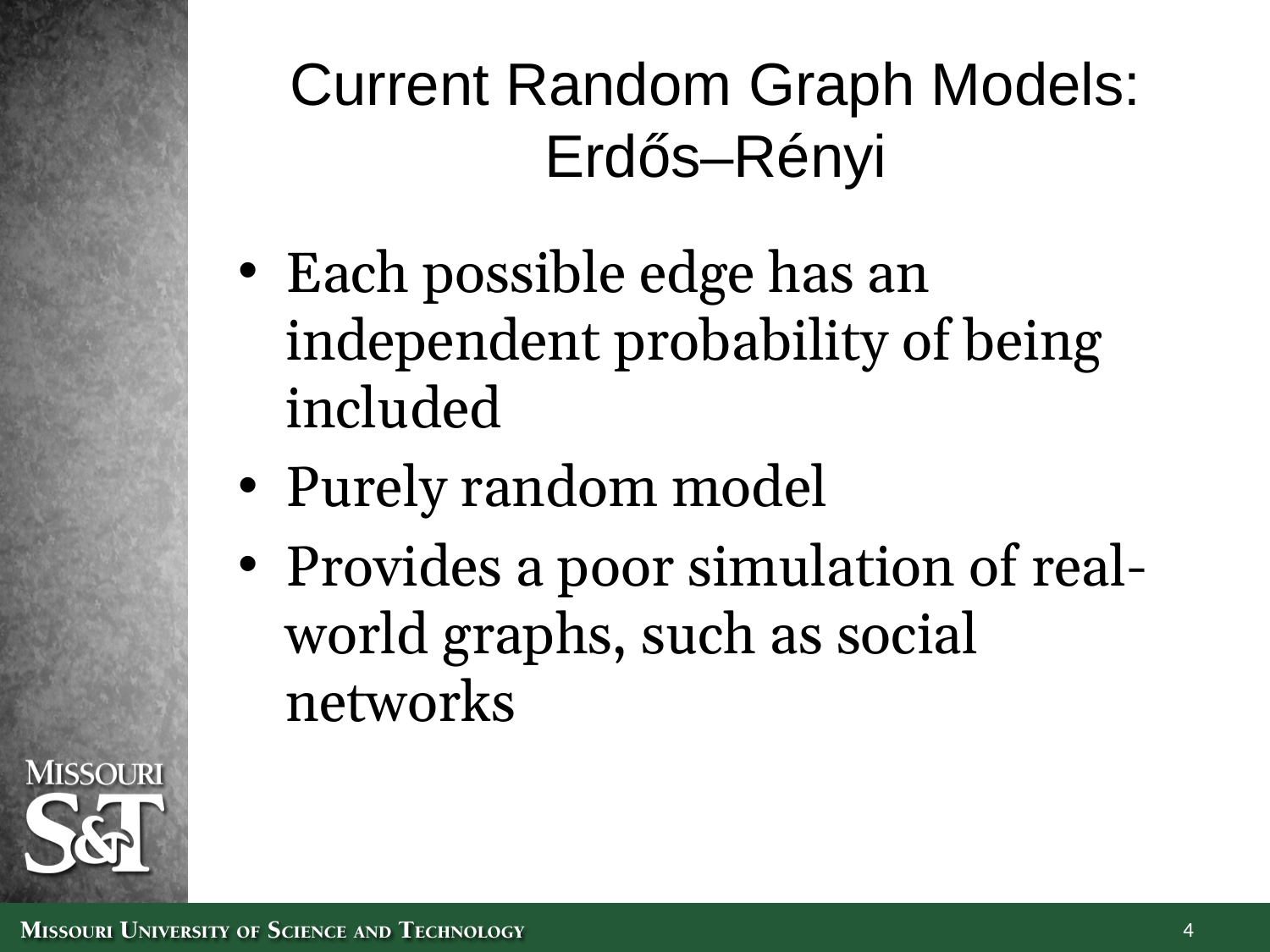

# Current Random Graph Models: Erdős–Rényi
Each possible edge has an independent probability of being included
Purely random model
Provides a poor simulation of real-world graphs, such as social networks

4